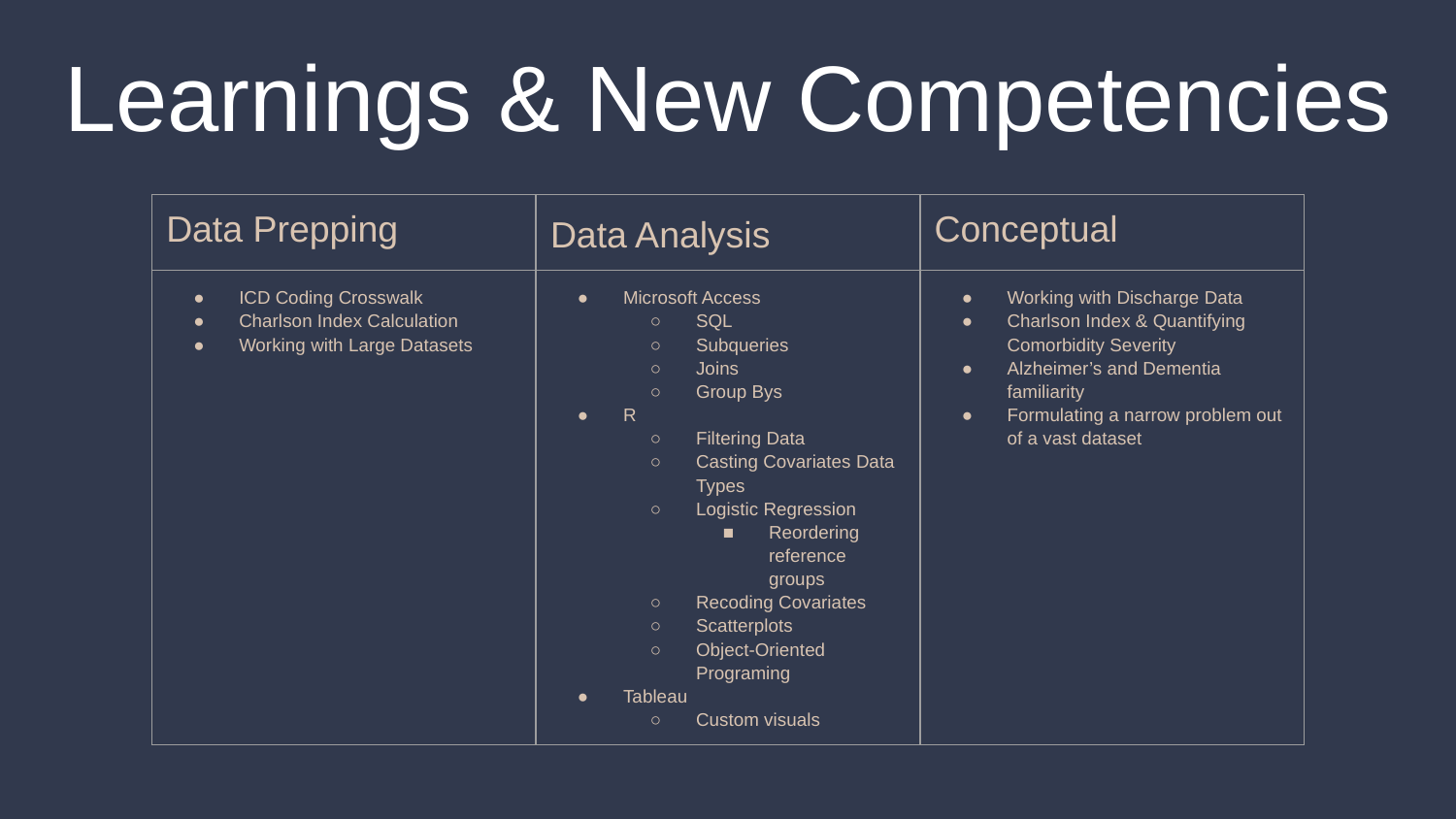

# Learnings & New Competencies
| Data Prepping | Data Analysis | Conceptual |
| --- | --- | --- |
| ICD Coding Crosswalk Charlson Index Calculation Working with Large Datasets | Microsoft Access SQL Subqueries Joins Group Bys R Filtering Data Casting Covariates Data Types Logistic Regression Reordering reference groups Recoding Covariates Scatterplots Object-Oriented Programing Tableau Custom visuals | Working with Discharge Data Charlson Index & Quantifying Comorbidity Severity Alzheimer’s and Dementia familiarity Formulating a narrow problem out of a vast dataset |